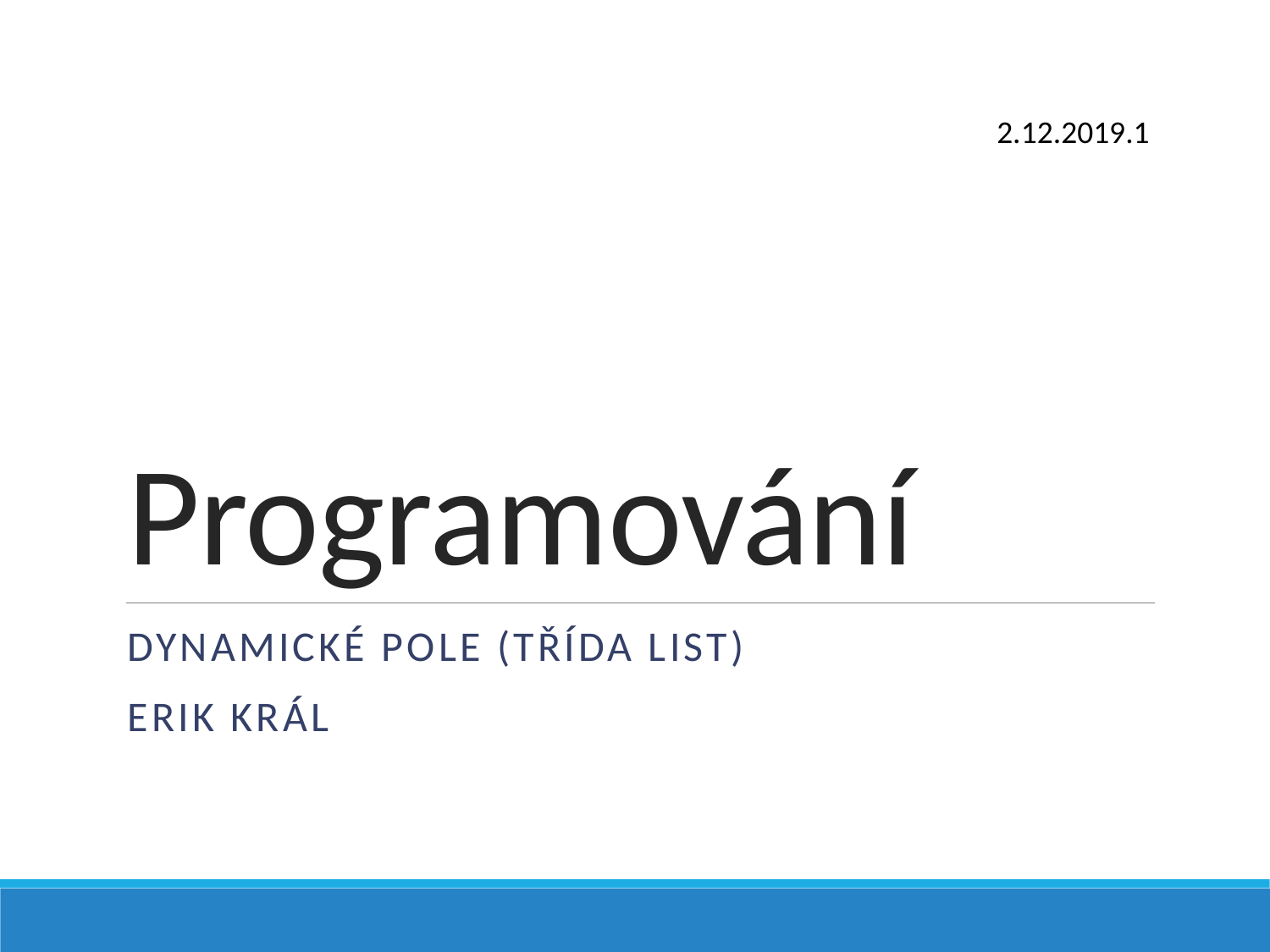

# Programování
2.12.2019.1
Dynamické pole (třída List)
Erik Král